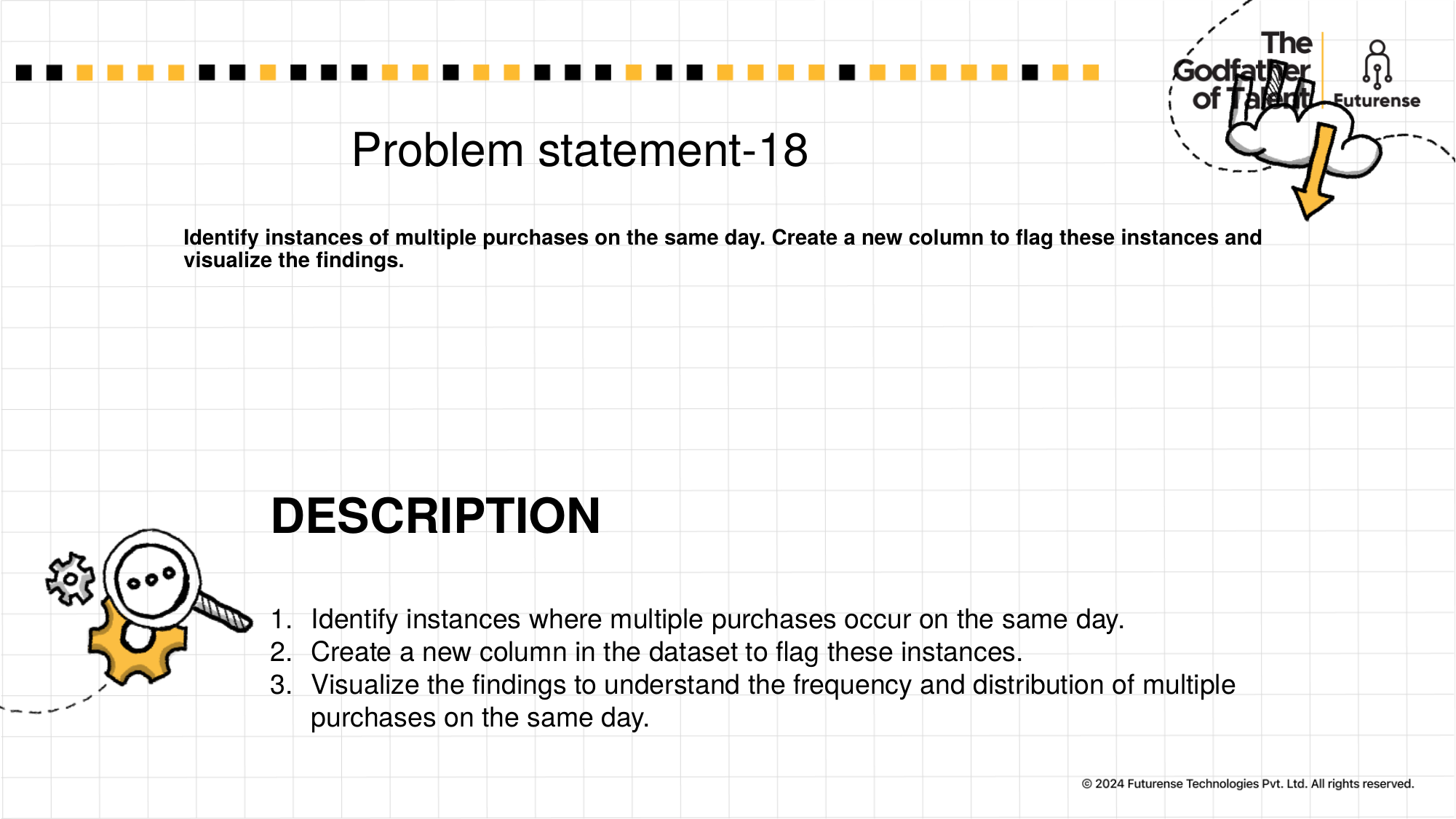

# Problem statement-18 Identify instances of multiple purchases on the same day. Create a new column to flag these instances and visualize the findings.
DESCRIPTION

Identify instances where multiple purchases occur on the same day.
Create a new column in the dataset to flag these instances.
Visualize the findings to understand the frequency and distribution of multiple purchases on the same day.